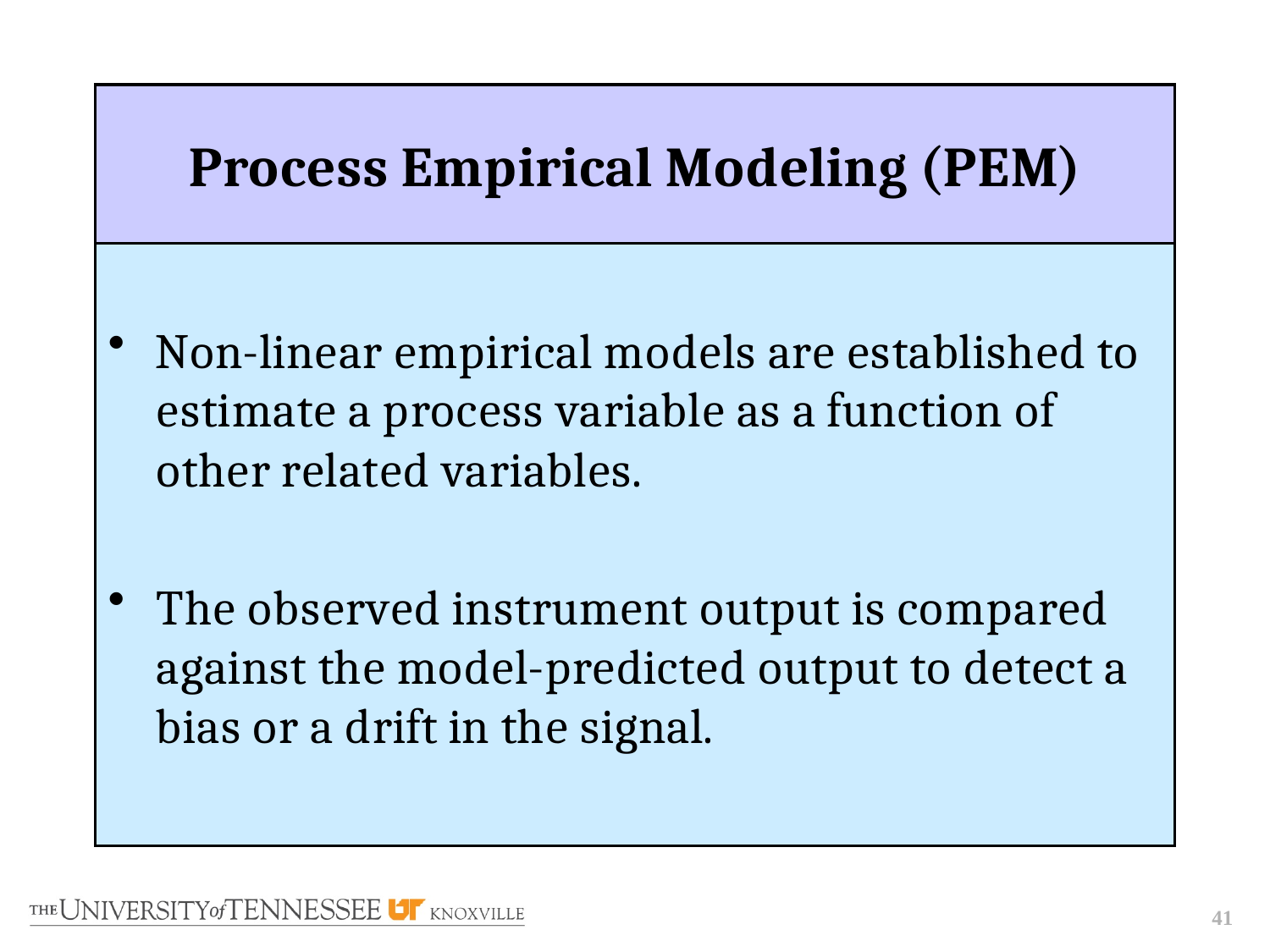

# Process Empirical Modeling (PEM)

Non-linear empirical models are established to estimate a process variable as a function of other related variables.

The observed instrument output is compared against the model-predicted output to detect a bias or a drift in the signal.

41